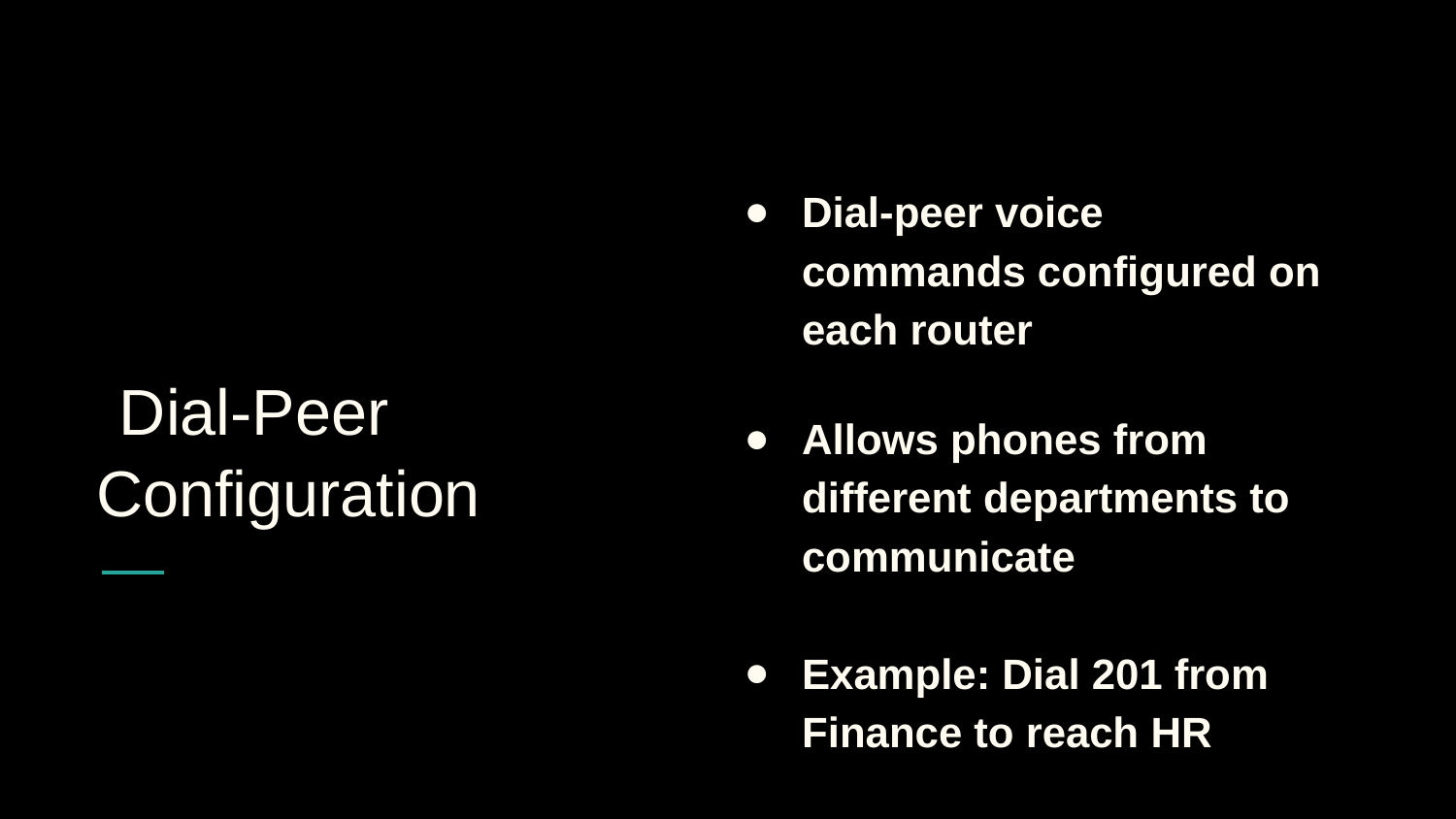

Dial-peer voice commands configured on each router
Allows phones from different departments to communicate
Example: Dial 201 from Finance to reach HR

# Dial-Peer Configuration